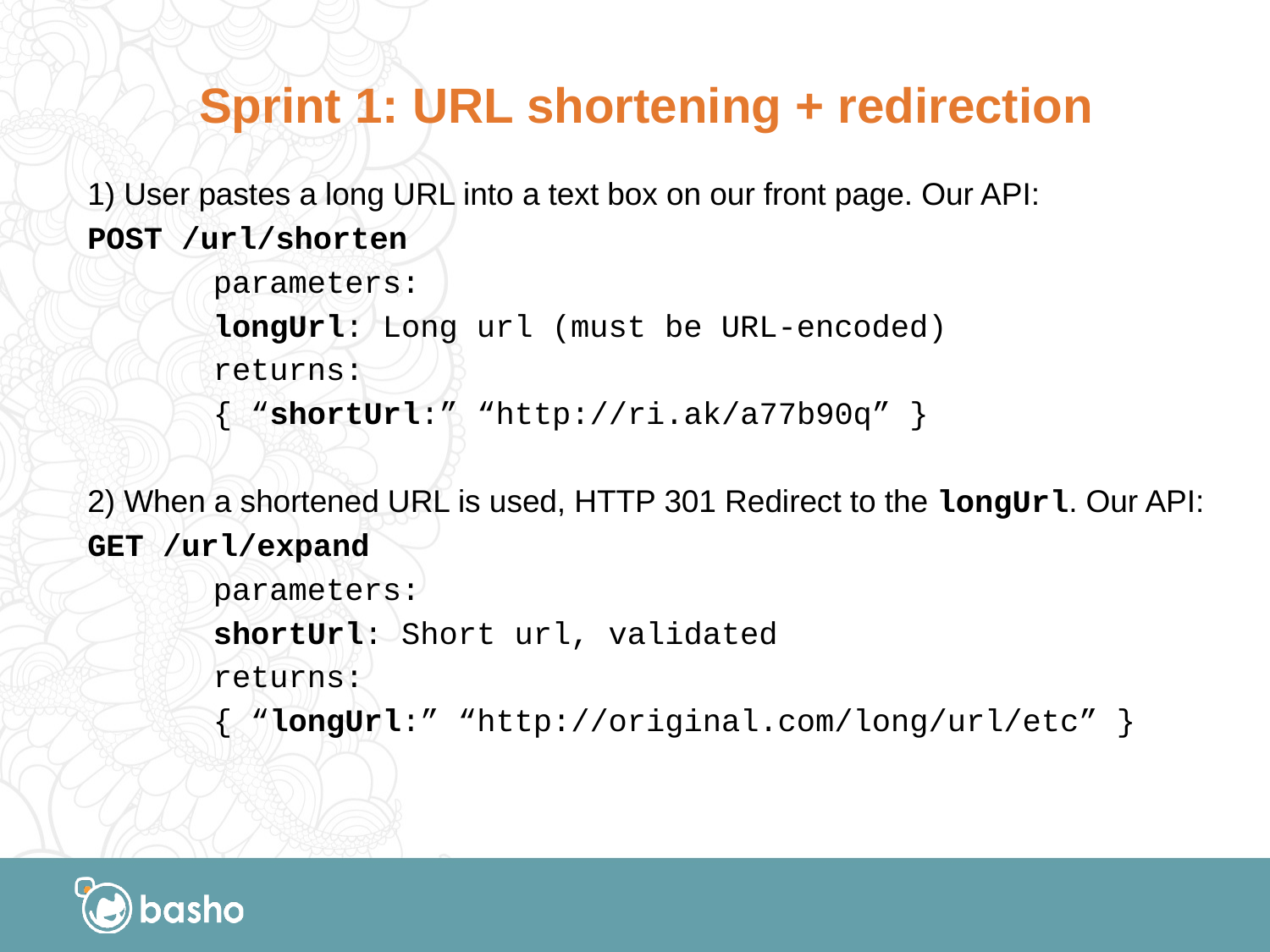

# Sprint 1: URL shortening + redirection
1) User pastes a long URL into a text box on our front page. Our API:
POST /url/shorten
	parameters:
		longUrl: Long url (must be URL-encoded)
	returns:
		{ “shortUrl:” “http://ri.ak/a77b90q” }

2) When a shortened URL is used, HTTP 301 Redirect to the longUrl. Our API:
GET /url/expand
	parameters:
		shortUrl: Short url, validated
	returns:
		{ “longUrl:” “http://original.com/long/url/etc” }